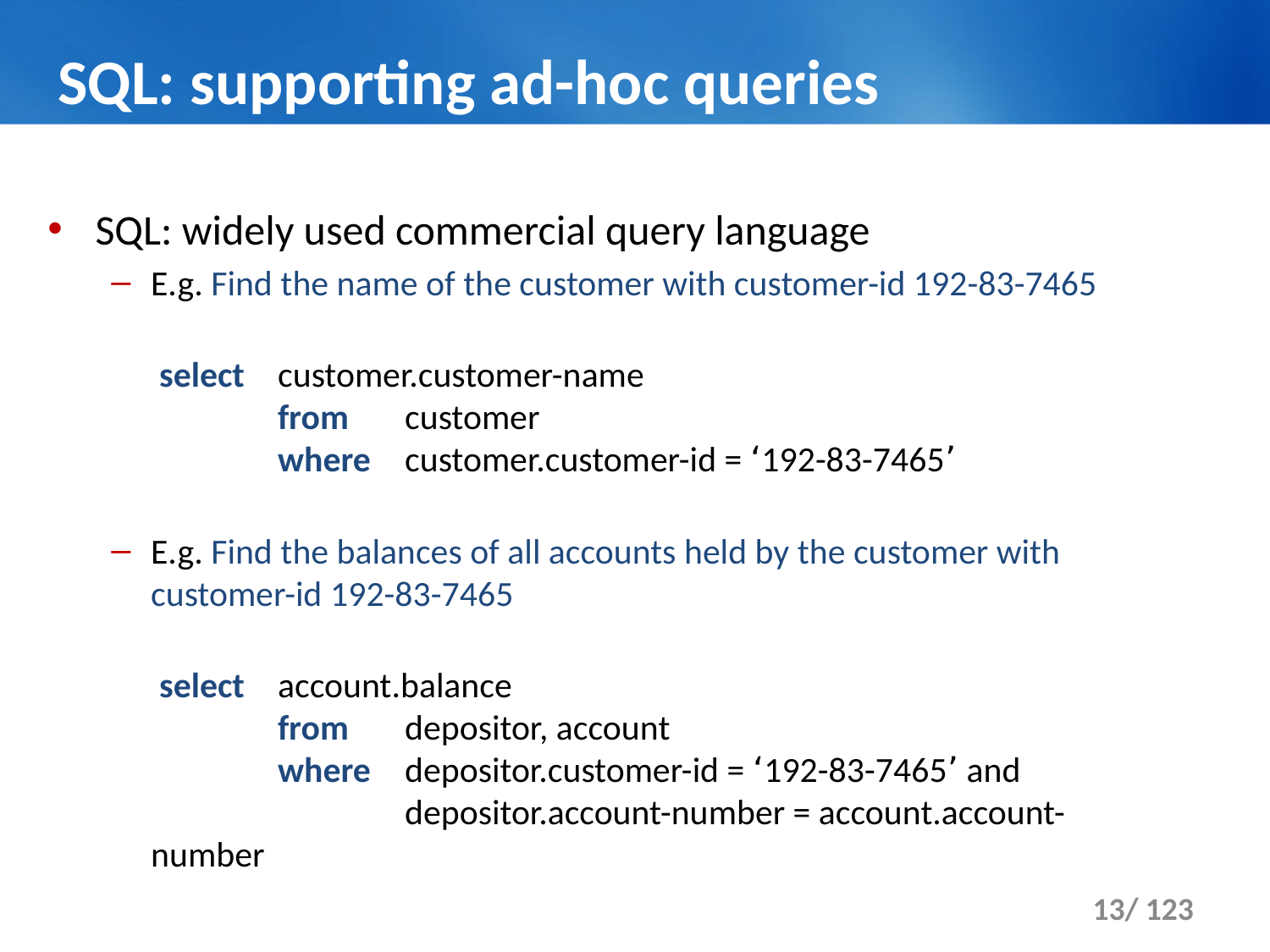

# SQL: supporting ad-hoc queries
SQL: widely used commercial query language
E.g. Find the name of the customer with customer-id 192-83-7465
      select	customer.customer-name
	from	customer
	where	customer.customer-id = ‘192-83-7465’
E.g. Find the balances of all accounts held by the customer with customer-id 192-83-7465
      select	account.balance
	from	depositor, account
	where	depositor.customer-id = ‘192-83-7465’ and
		depositor.account-number = account.account-number
13